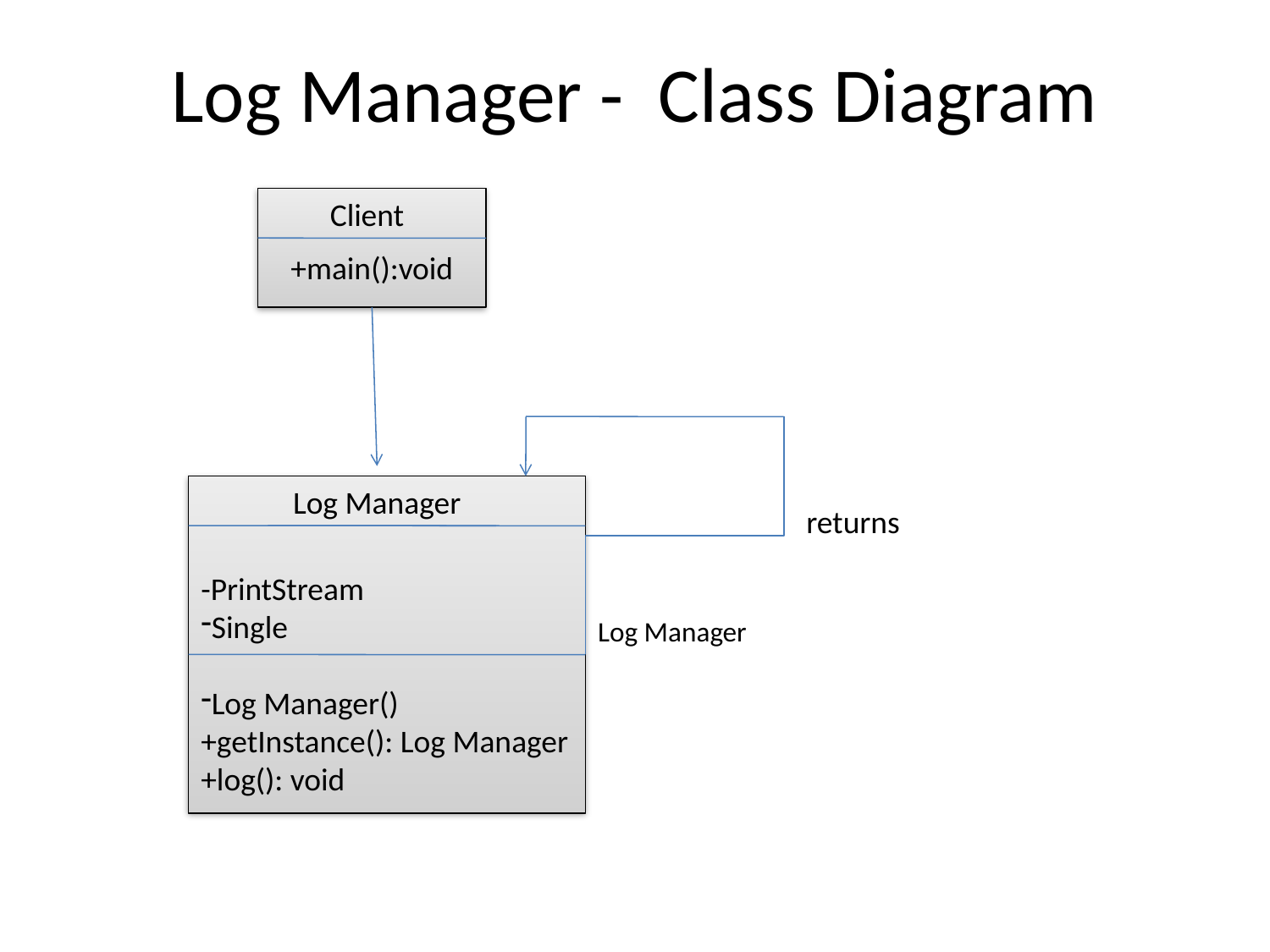

# Log Manager -  Class Diagram

+main():void
Client

-PrintStream
Single

Log Manager()
+getInstance(): Log Manager
+log(): void
Log Manager
returns
Log Manager